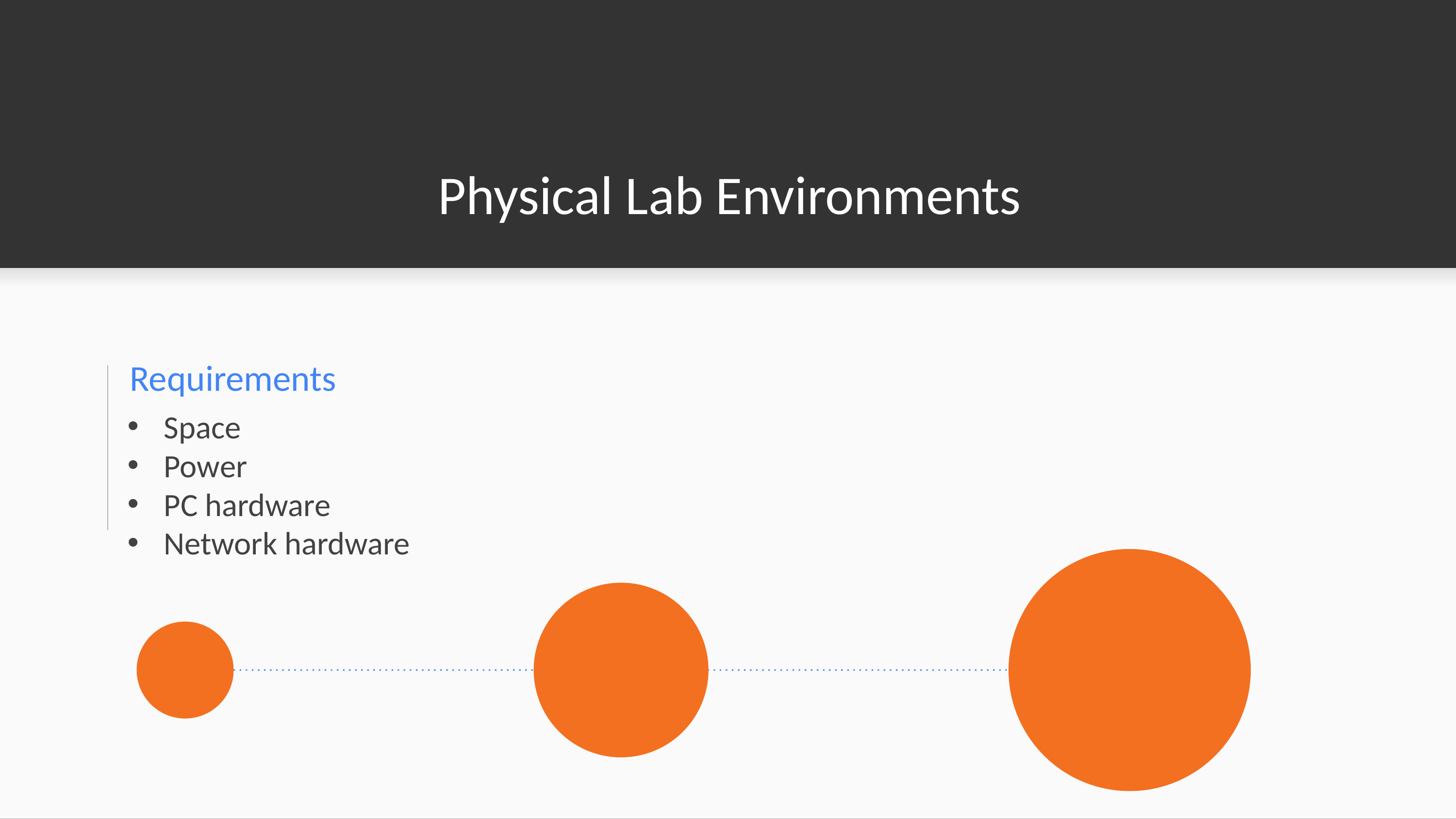

# Physical Lab Environments
Requirements
Space
Power
PC hardware
Network hardware